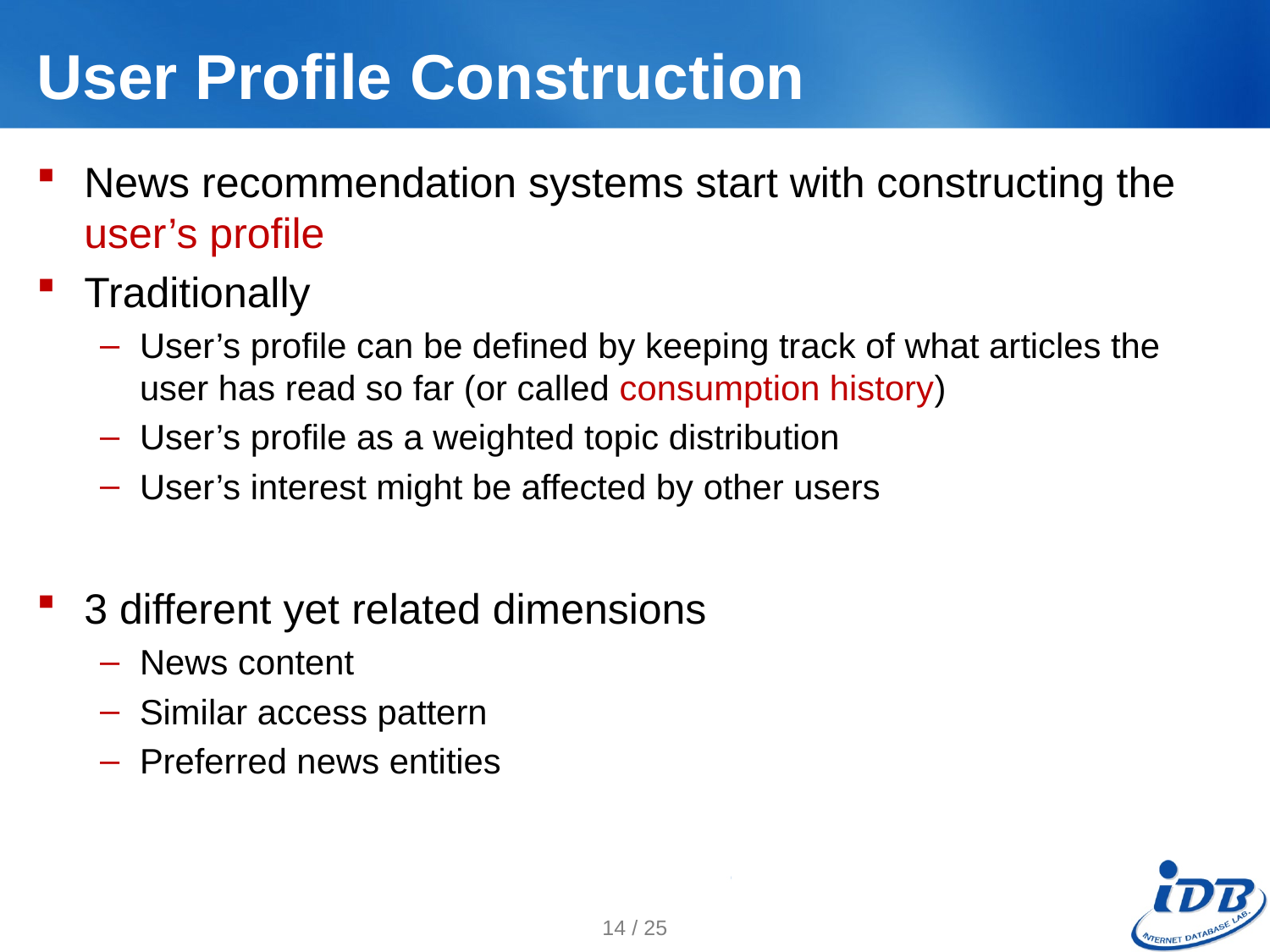

# User Profile Construction
News recommendation systems start with constructing the user’s profile
Traditionally
User’s profile can be defined by keeping track of what articles the user has read so far (or called consumption history)
User’s profile as a weighted topic distribution
User’s interest might be affected by other users

3 different yet related dimensions
News content
Similar access pattern
Preferred news entities

14 / 25